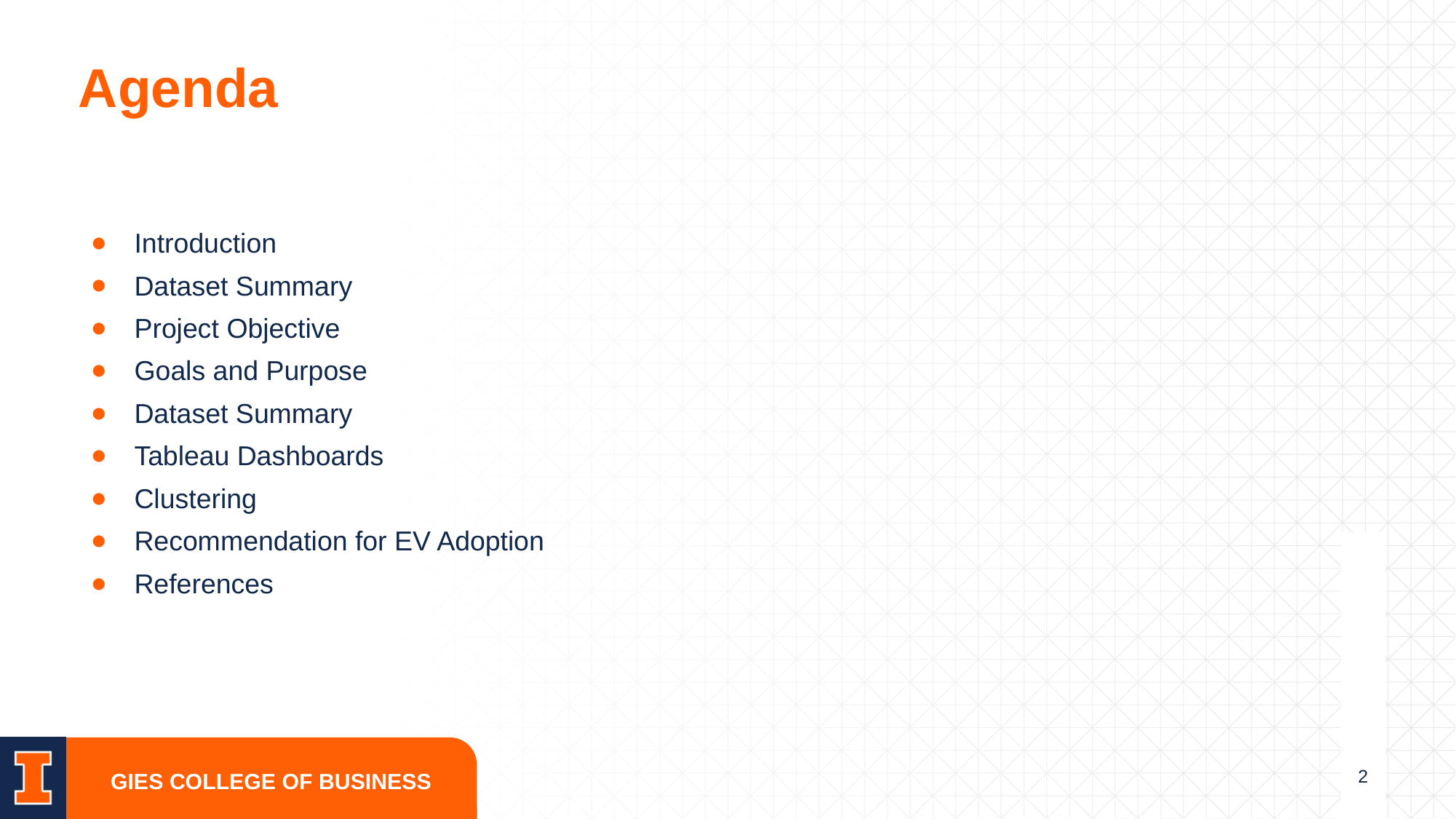

# Agenda
Introduction
Dataset Summary
Project Objective
Goals and Purpose
Dataset Summary
Tableau Dashboards
Clustering
Recommendation for EV Adoption
References

2
GIES COLLEGE OF BUSINESS